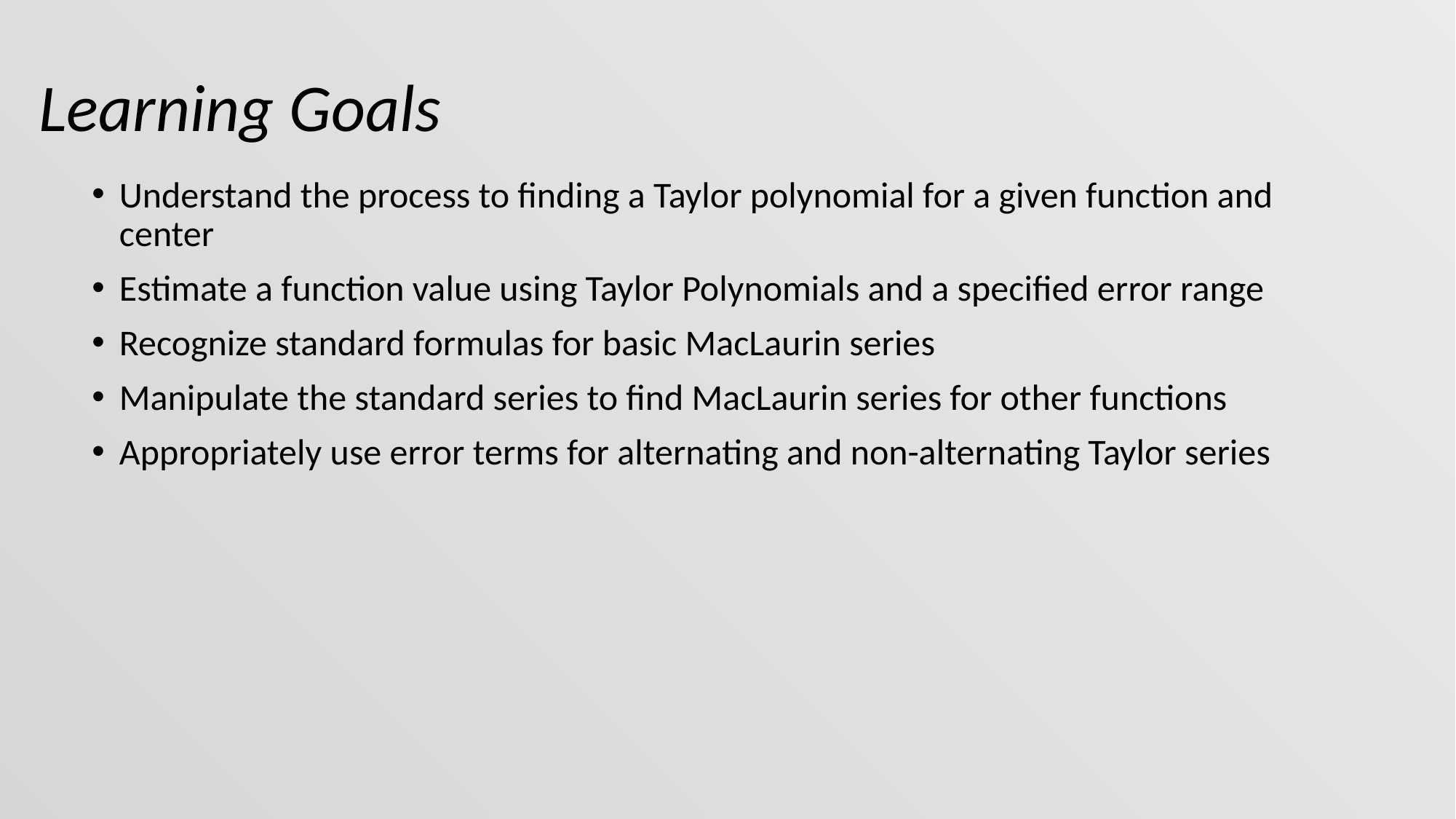

# Learning Goals
Understand the process to finding a Taylor polynomial for a given function and center
Estimate a function value using Taylor Polynomials and a specified error range
Recognize standard formulas for basic MacLaurin series
Manipulate the standard series to find MacLaurin series for other functions
Appropriately use error terms for alternating and non-alternating Taylor series